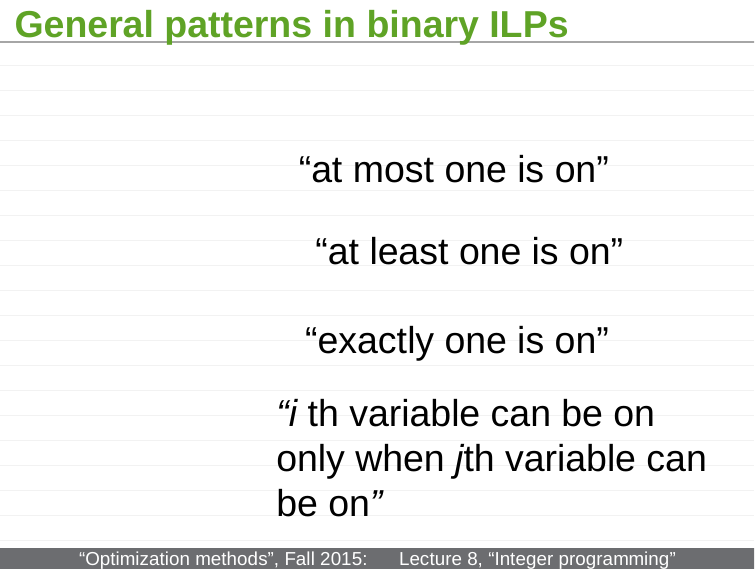

# General patterns in binary ILPs
“at most one is on”
“at least one is on”
“exactly one is on”
“i th variable can be on only when jth variable can be on”